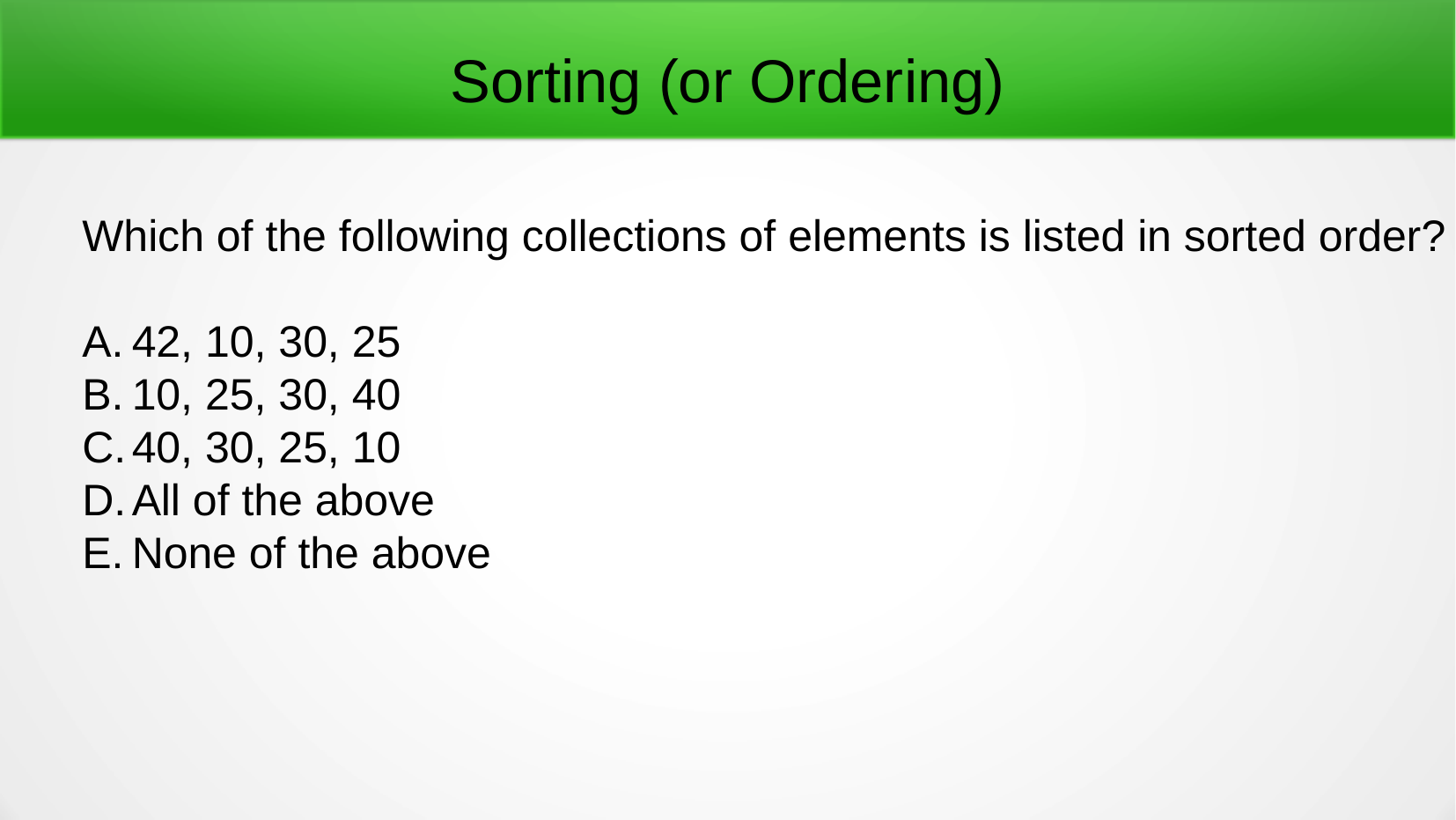

Sorting (or Ordering)
Which of the following collections of elements is listed in sorted order?

42, 10, 30, 25
10, 25, 30, 40
40, 30, 25, 10
All of the above
None of the above